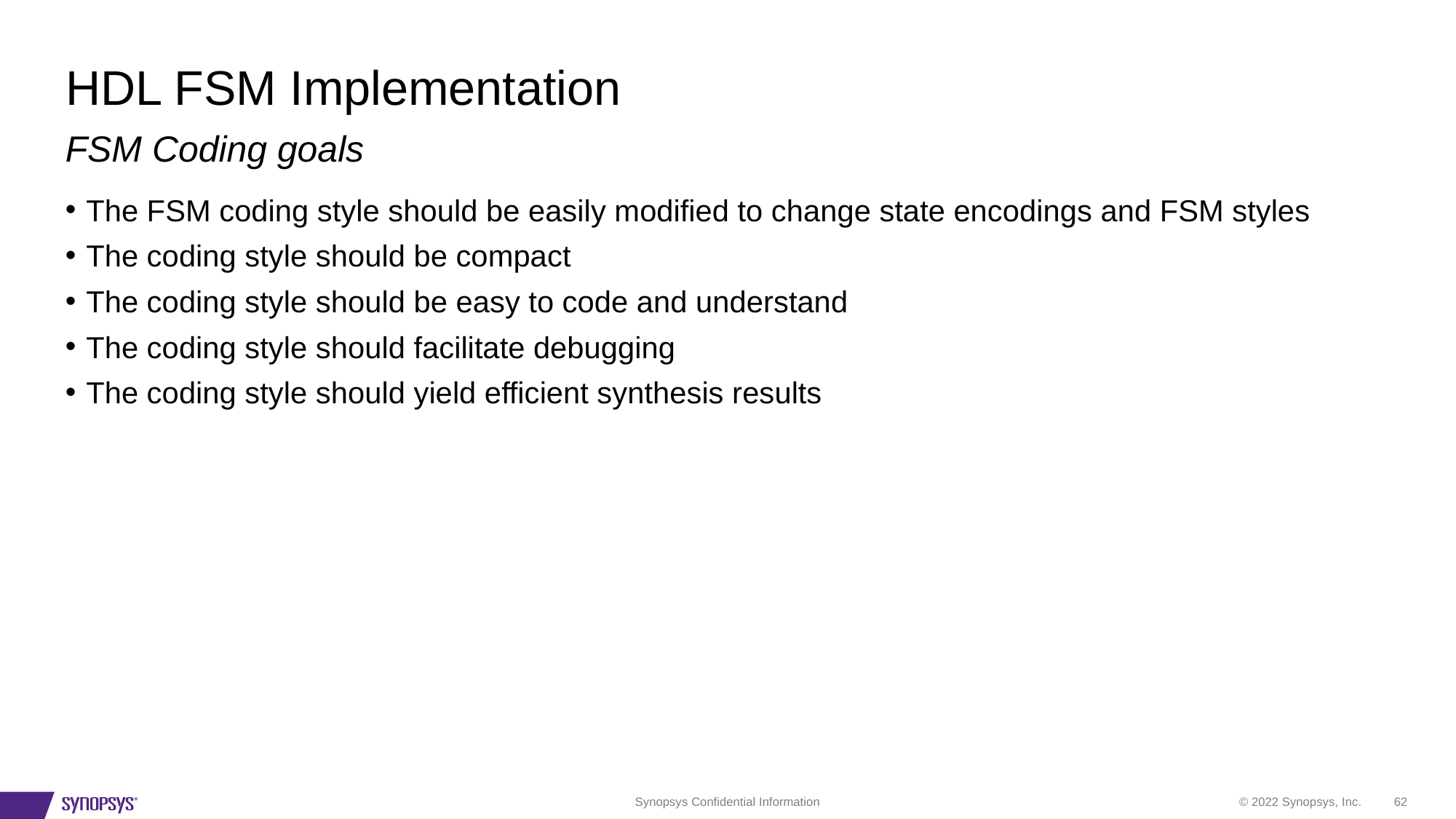

# HDL FSM Implementation
FSM Coding goals
The FSM coding style should be easily modified to change state encodings and FSM styles
The coding style should be compact
The coding style should be easy to code and understand
The coding style should facilitate debugging
The coding style should yield efficient synthesis results